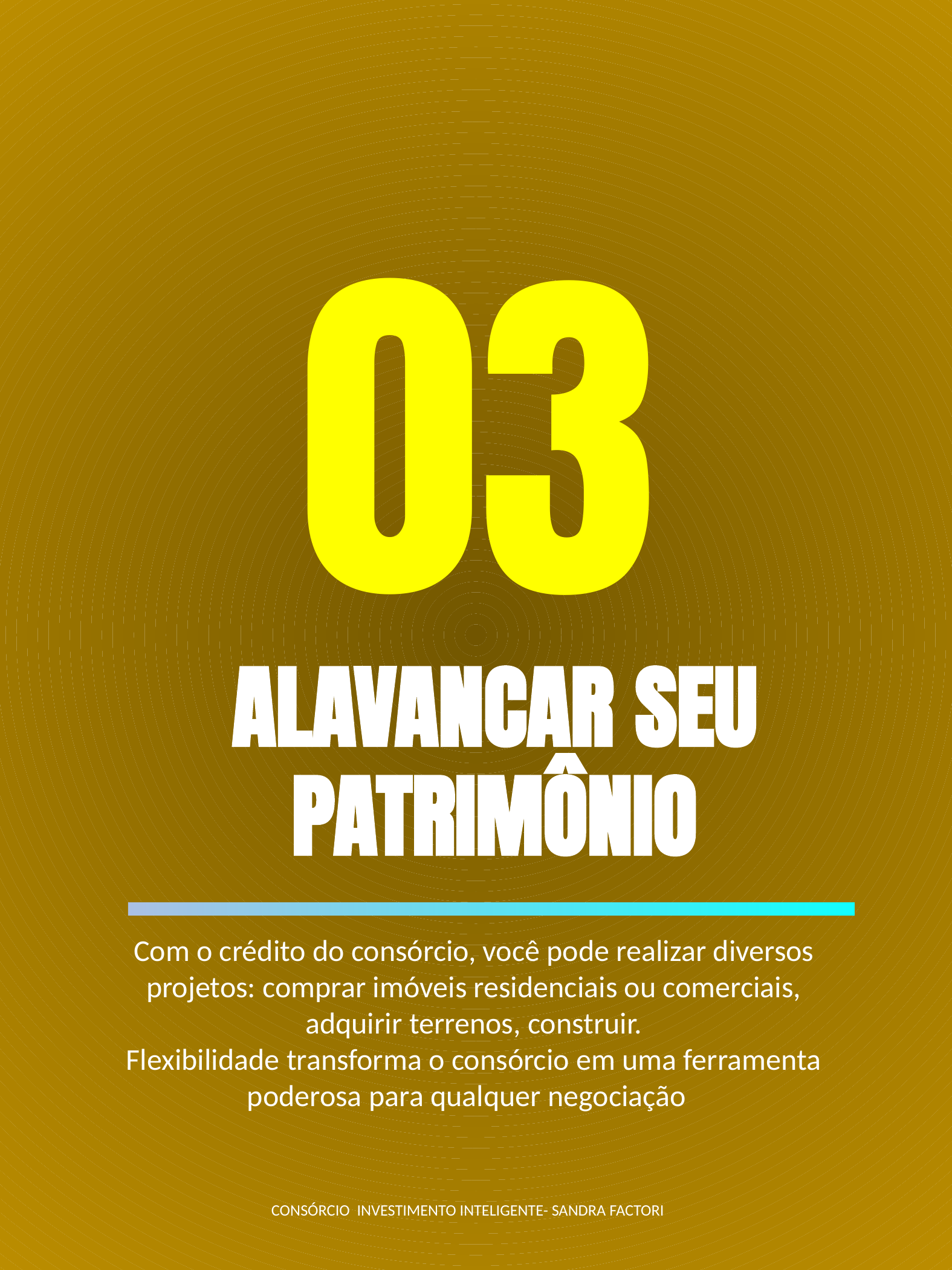

03
ALAVANCAR SEU PATRIMÔNIO

Com o crédito do consórcio, você pode realizar diversos projetos: comprar imóveis residenciais ou comerciais, adquirir terrenos, construir.
Flexibilidade transforma o consórcio em uma ferramenta poderosa para qualquer negociação
9
CONSÓRCIO  INVESTIMENTO INTELIGENTE- SANDRA FACTORI